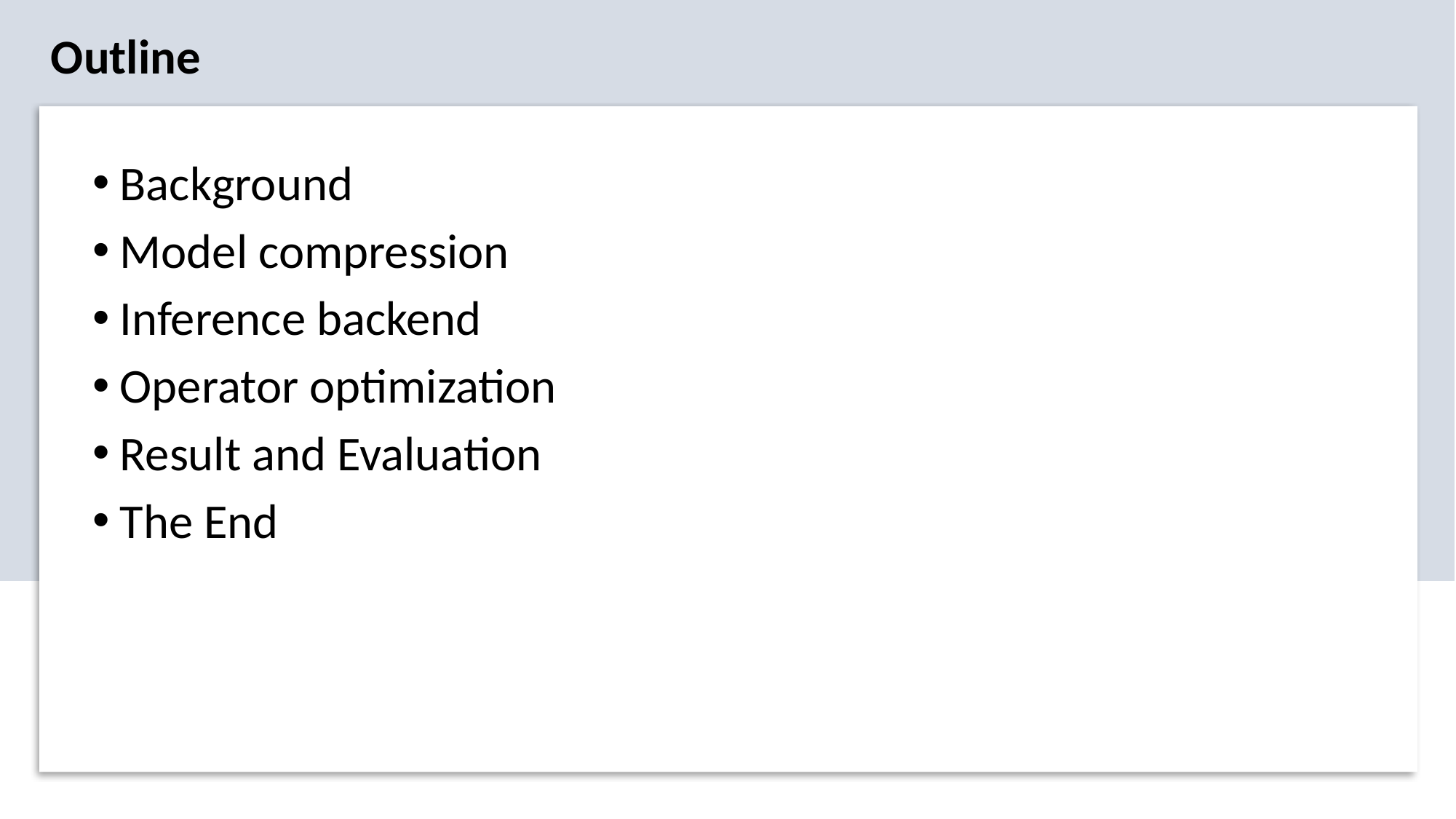

Outline
Background
Model compression
Inference backend
Operator optimization
Result and Evaluation
The End
2